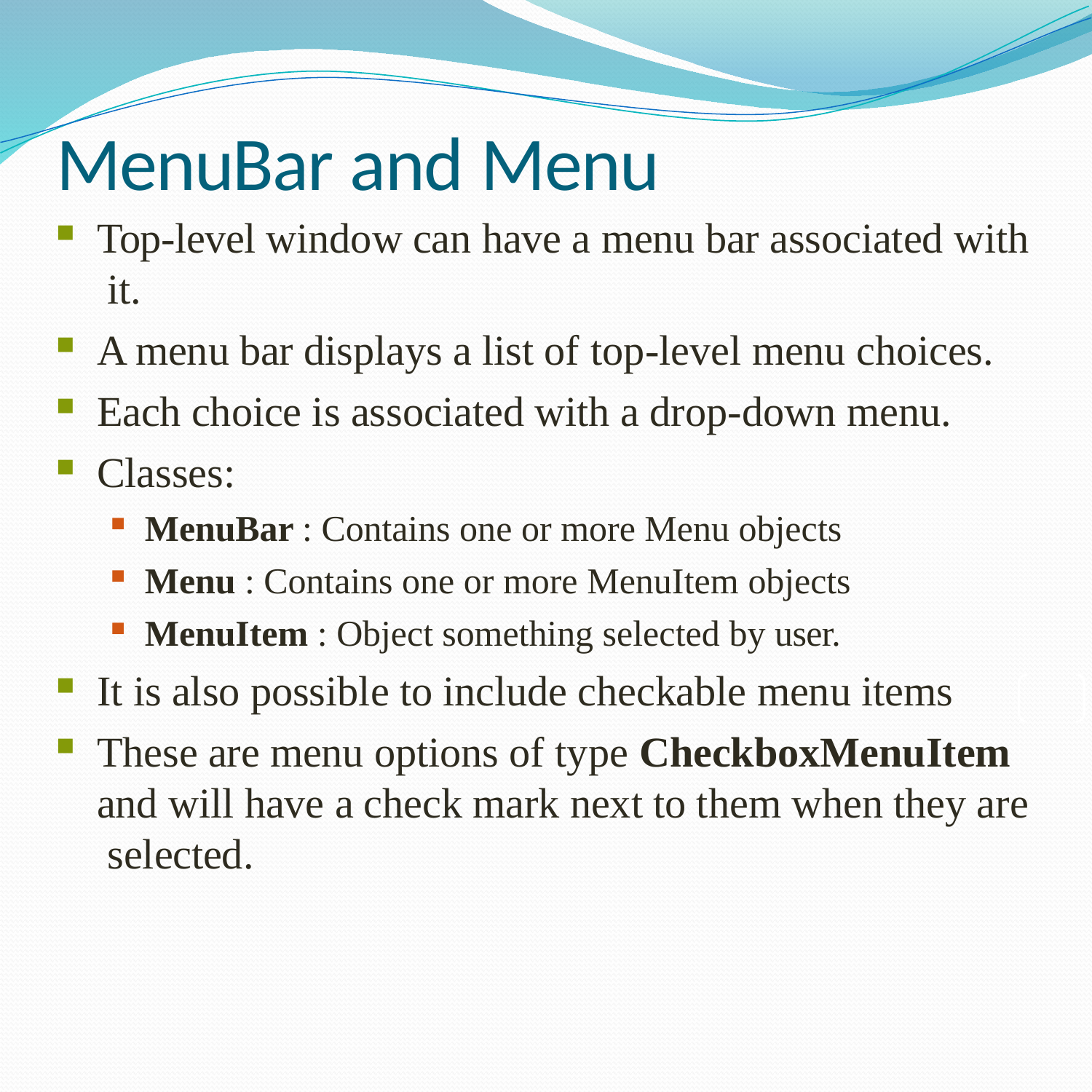

# MenuBar and Menu
Top-level window can have a menu bar associated with  it.
A menu bar displays a list of top-level menu choices.
Each choice is associated with a drop-down menu.
Classes:
MenuBar : Contains one or more Menu objects
Menu : Contains one or more MenuItem objects
MenuItem : Object something selected by user.
It is also possible to include checkable menu items
These are menu options of type CheckboxMenuItem and will have a check mark next to them when they are  selected.